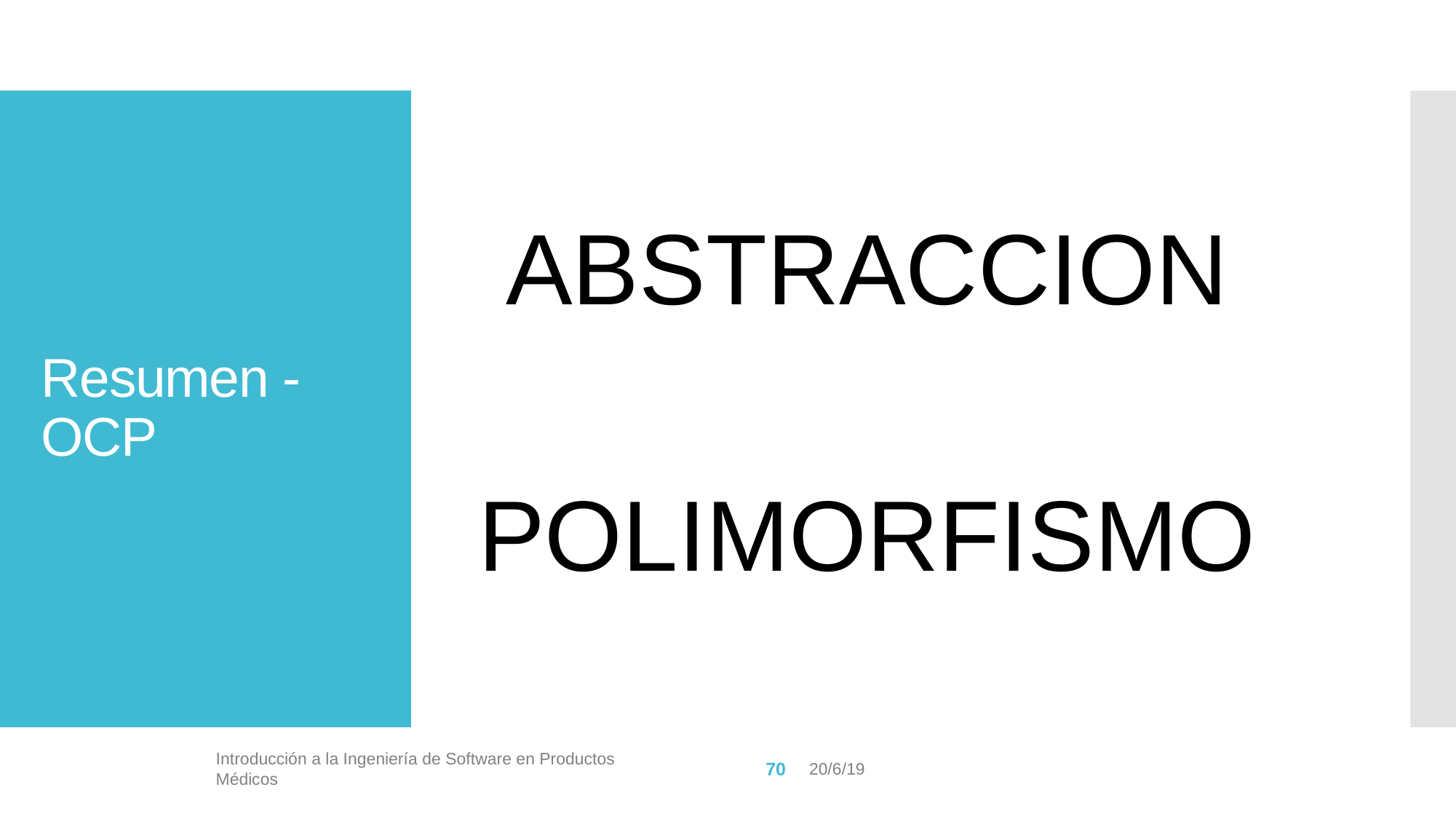

# Resumen - OCP
ABSTRACCION
POLIMORFISMO
70
Introducción a la Ingeniería de Software en Productos Médicos
20/6/19